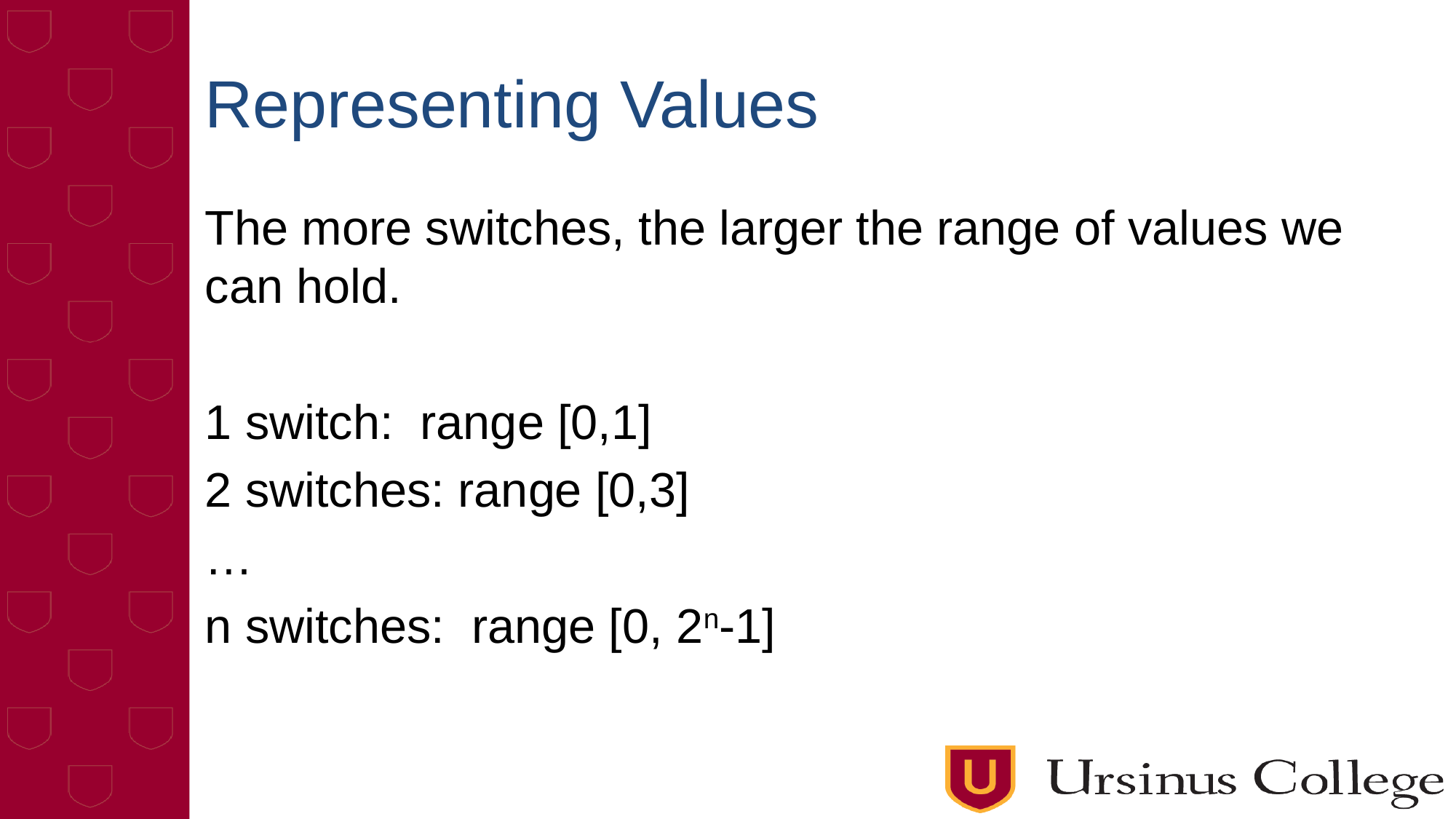

# Representing Values
The more switches, the larger the range of values we can hold.

1 switch:  range [0,1]
2 switches: range [0,3]
…
n switches:  range [0, 2n-1]